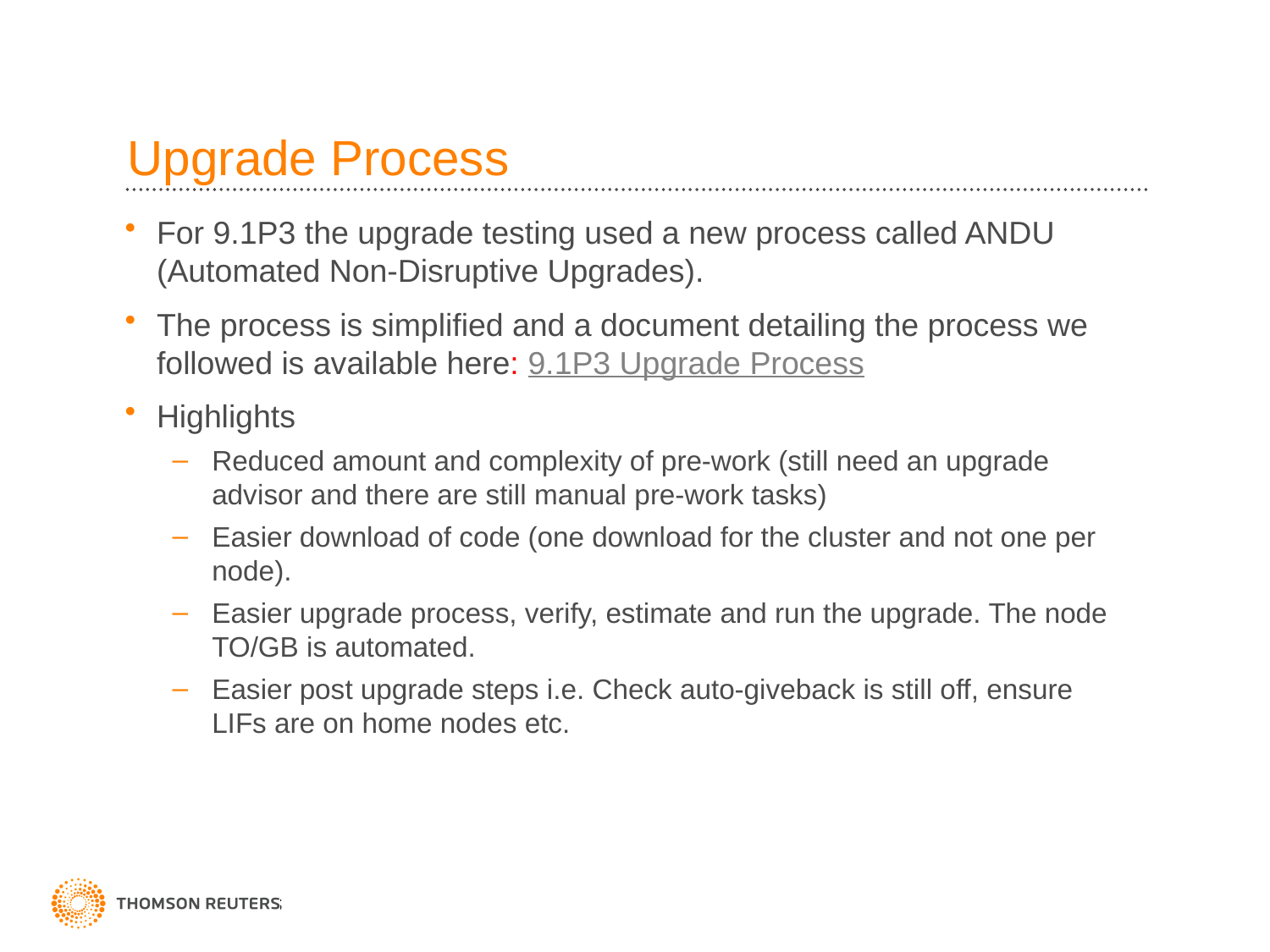

# Upgrade Process
For 9.1P3 the upgrade testing used a new process called ANDU (Automated Non-Disruptive Upgrades).
The process is simplified and a document detailing the process we followed is available here: 9.1P3 Upgrade Process
Highlights
Reduced amount and complexity of pre-work (still need an upgrade advisor and there are still manual pre-work tasks)
Easier download of code (one download for the cluster and not one per node).
Easier upgrade process, verify, estimate and run the upgrade. The node TO/GB is automated.
Easier post upgrade steps i.e. Check auto-giveback is still off, ensure LIFs are on home nodes etc.